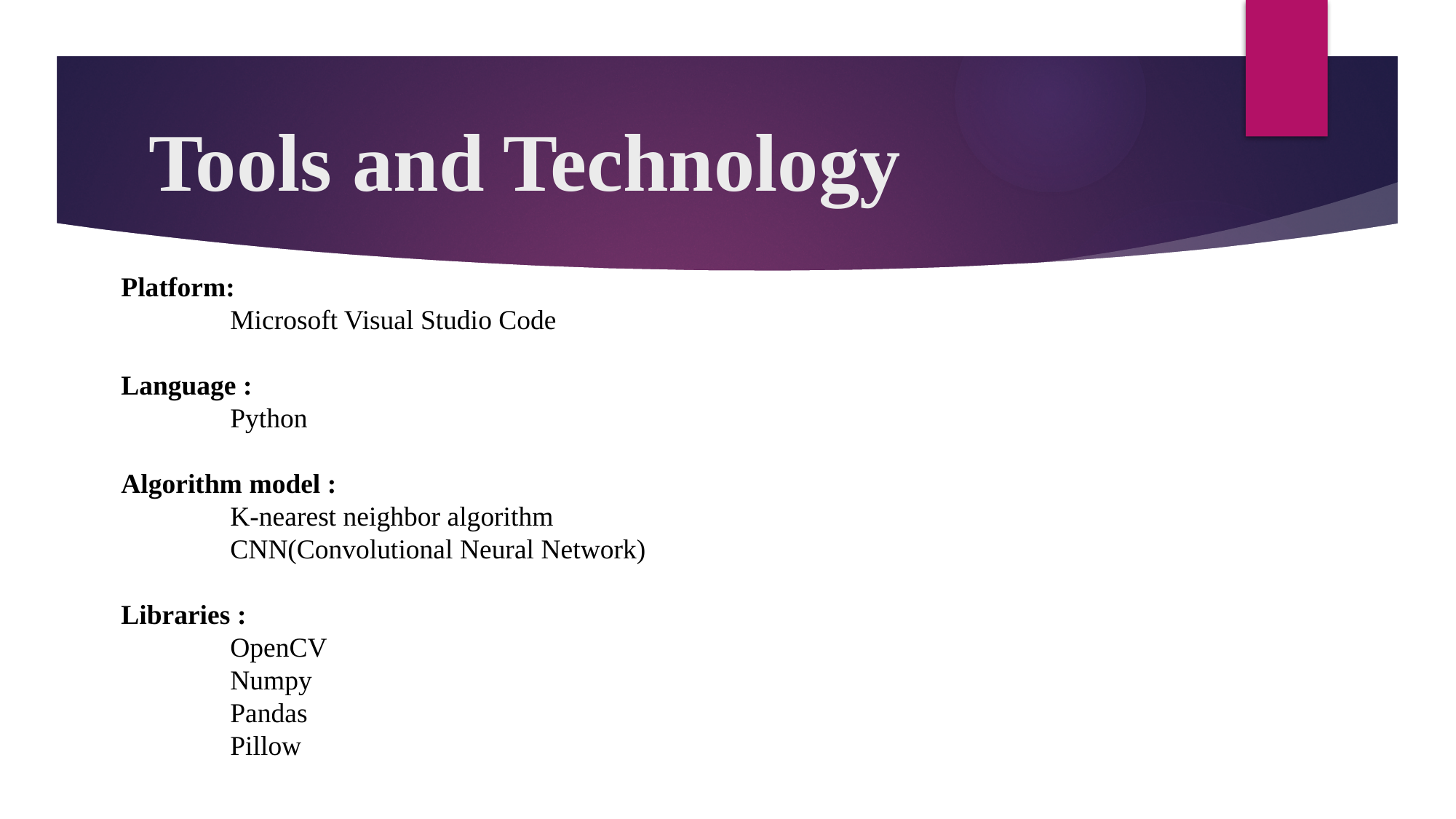

# Tools and Technology
Platform:
	Microsoft Visual Studio Code

Language :
	Python

Algorithm model :
	K-nearest neighbor algorithm
	CNN(Convolutional Neural Network)

Libraries :
	OpenCV
	Numpy
	Pandas
	Pillow